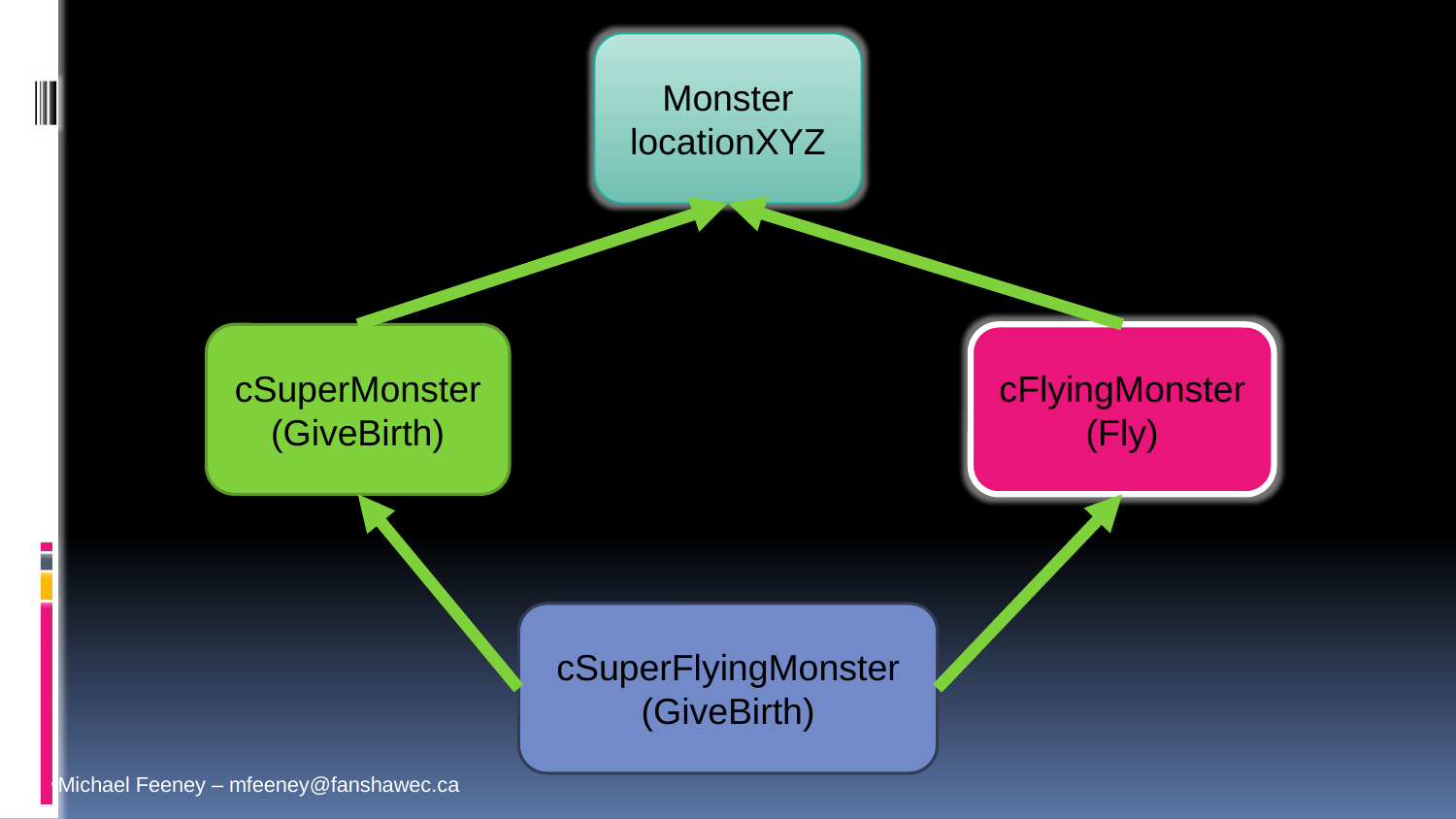

Monster
locationXYZ
cSuperMonster
(GiveBirth)
cFlyingMonster
(Fly)
cSuperFlyingMonster
(GiveBirth)